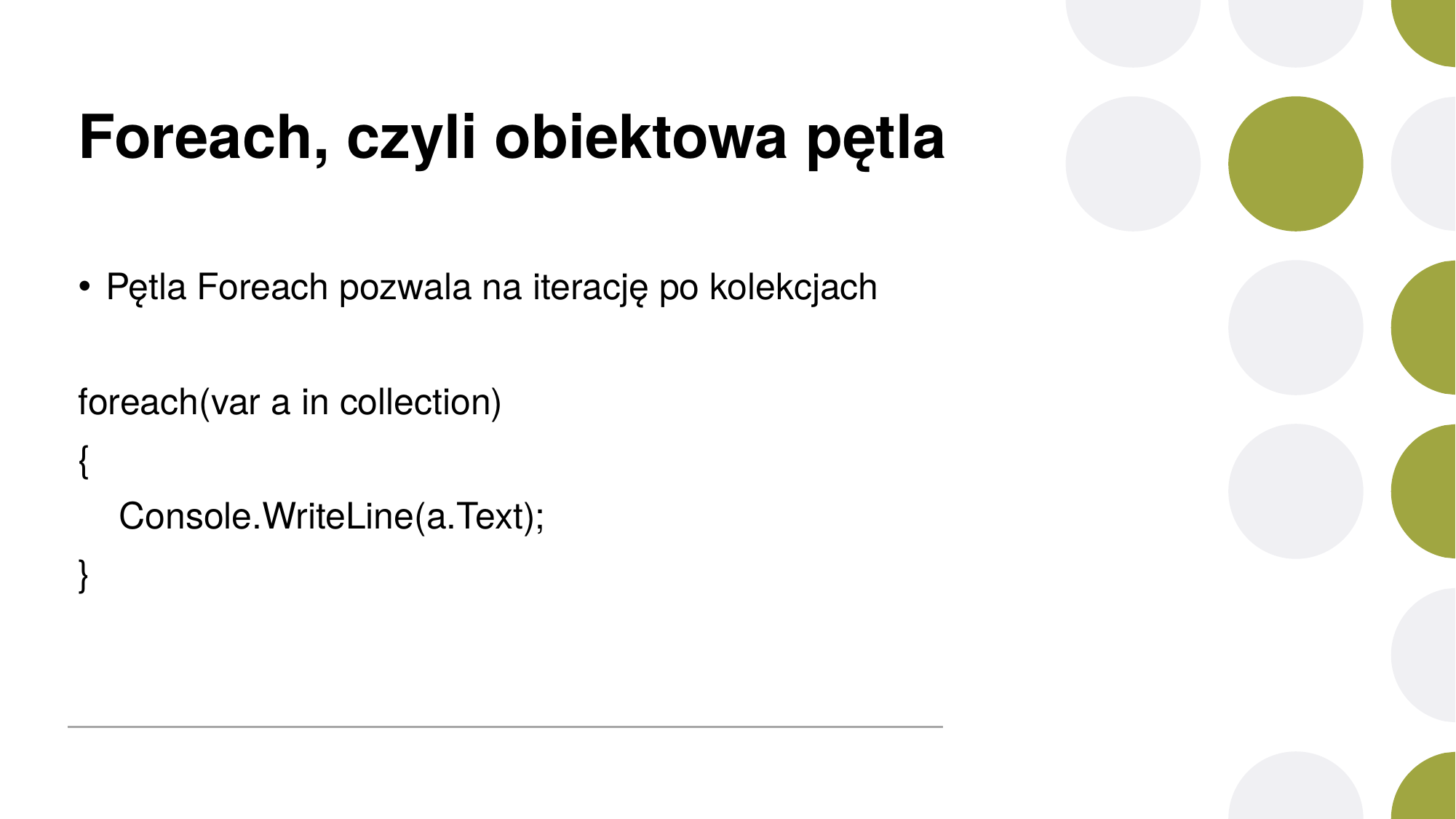

# Foreach, czyli obiektowa pętla
Pętla Foreach pozwala na iterację po kolekcjach

foreach(var a in collection)
{
    Console.WriteLine(a.Text);
}